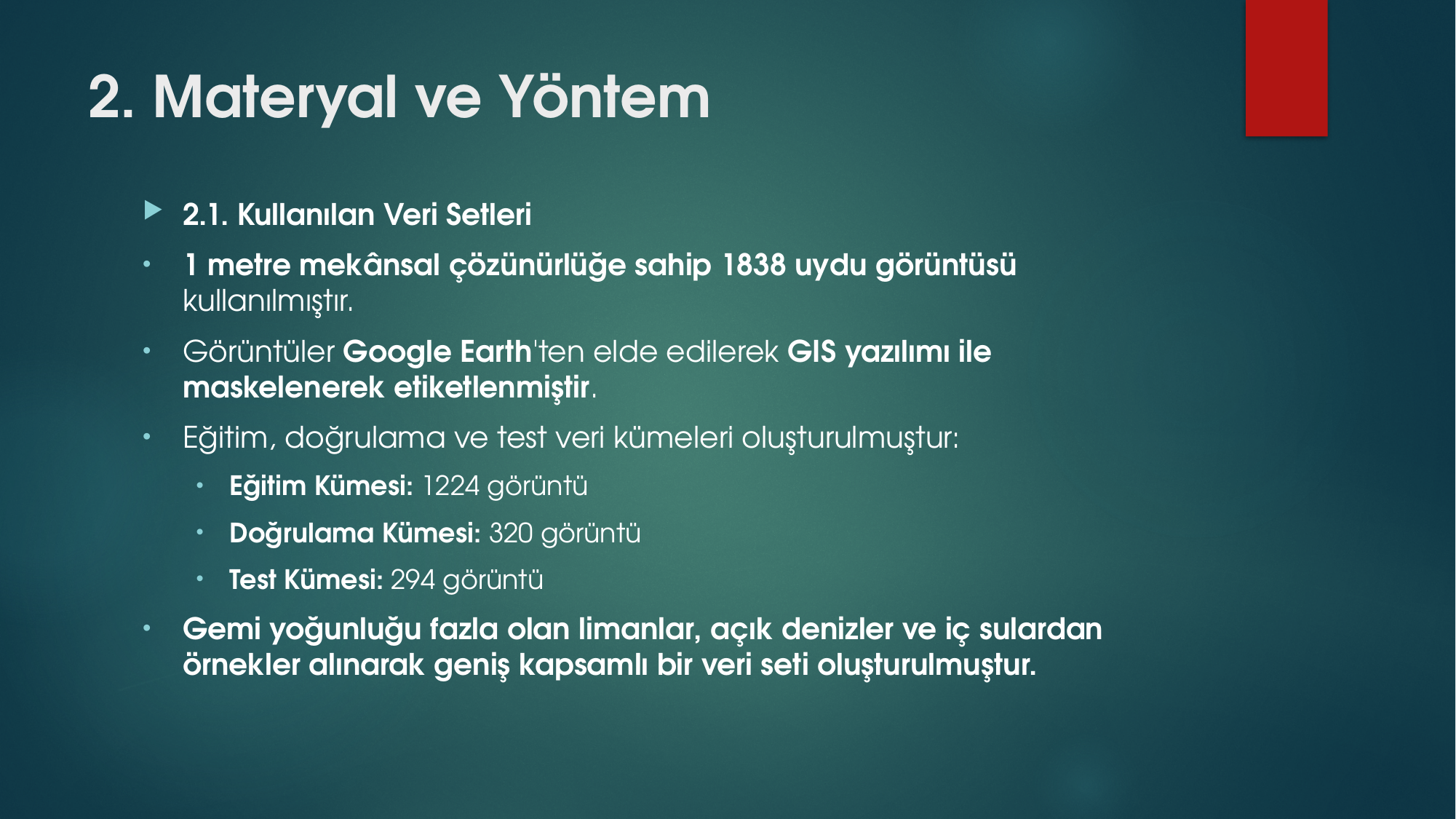

# 2. Materyal ve Yöntem
2.1. Kullanılan Veri Setleri
1 metre mekânsal çözünürlüğe sahip 1838 uydu görüntüsü kullanılmıştır.
Görüntüler Google Earth'ten elde edilerek GIS yazılımı ile maskelenerek etiketlenmiştir.
Eğitim, doğrulama ve test veri kümeleri oluşturulmuştur:
Eğitim Kümesi: 1224 görüntü
Doğrulama Kümesi: 320 görüntü
Test Kümesi: 294 görüntü
Gemi yoğunluğu fazla olan limanlar, açık denizler ve iç sulardan örnekler alınarak geniş kapsamlı bir veri seti oluşturulmuştur.